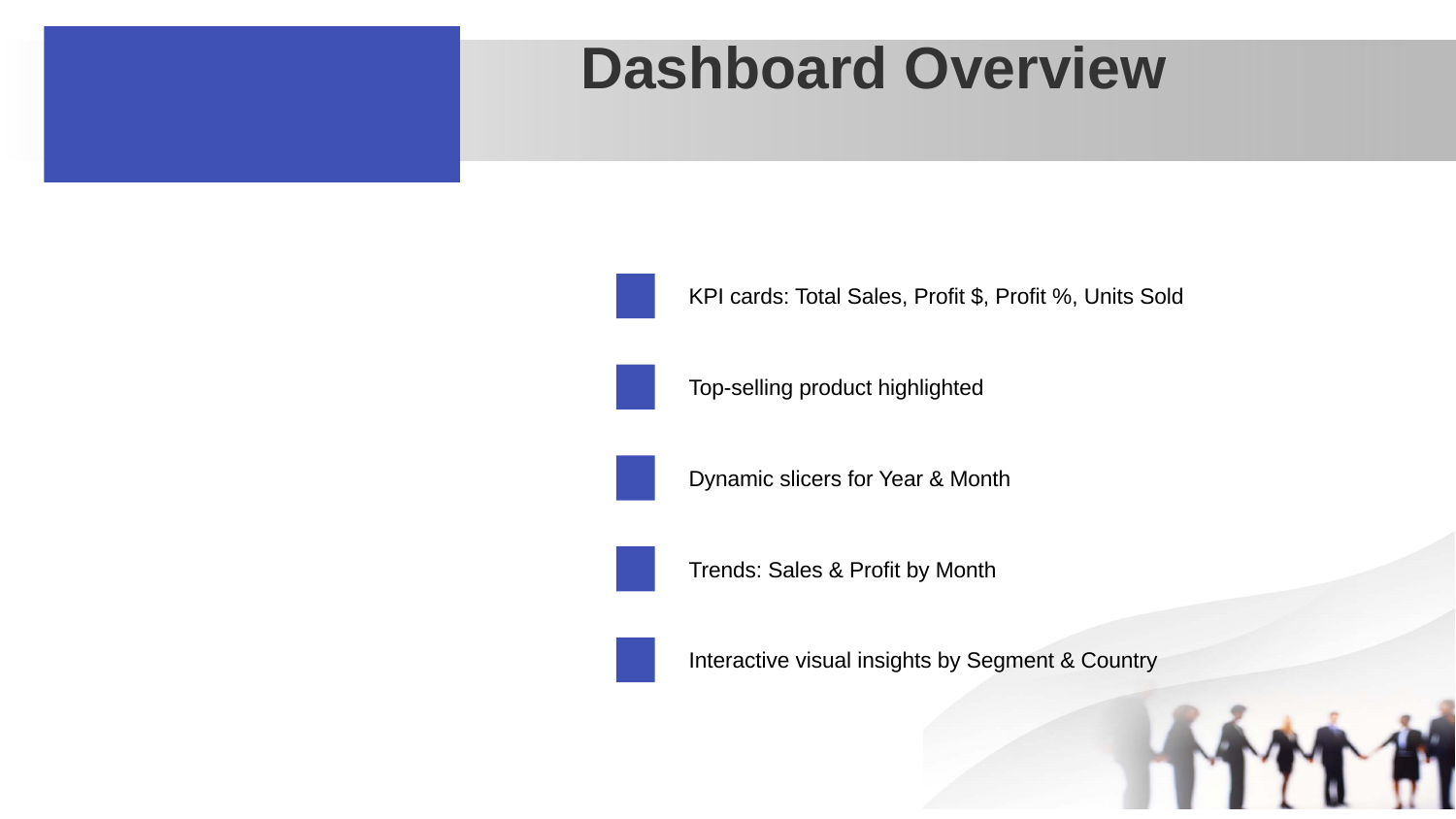

Dashboard Overview
KPI cards: Total Sales, Profit $, Profit %, Units Sold

Top-selling product highlighted

Dynamic slicers for Year & Month

Trends: Sales & Profit by Month

Interactive visual insights by Segment & Country